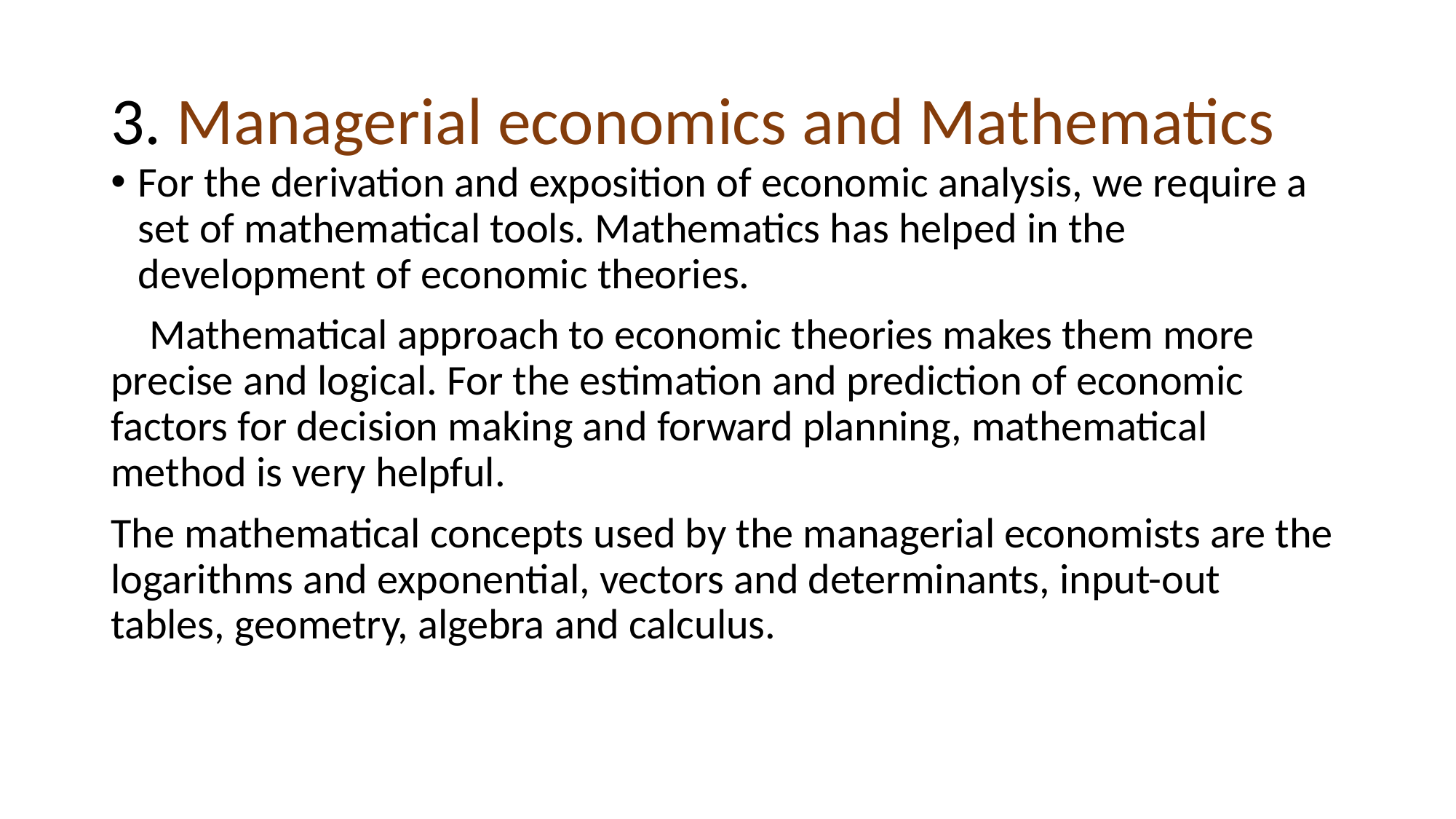

# 3. Managerial economics and Mathematics
For the derivation and exposition of economic analysis, we require a set of mathematical tools. Mathematics has helped in the development of economic theories.
    Mathematical approach to economic theories makes them more precise and logical. For the estimation and prediction of economic factors for decision making and forward planning, mathematical method is very helpful.
The mathematical concepts used by the managerial economists are the logarithms and exponential, vectors and determinants, input-out tables, geometry, algebra and calculus.